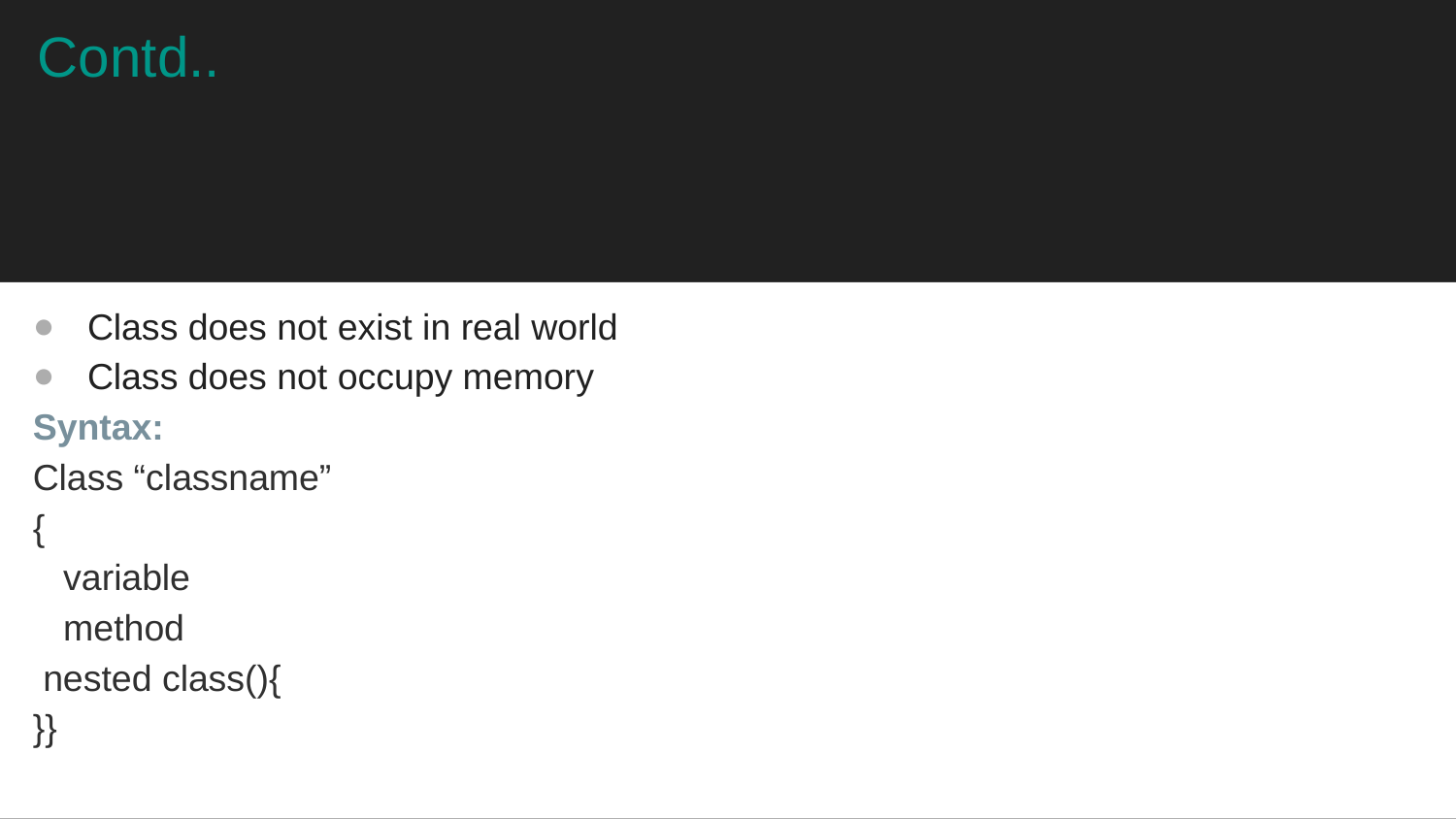

# Contd..
Class does not exist in real world
Class does not occupy memory
Syntax:
Class “classname”
{
   variable
   method
 nested class(){
}}